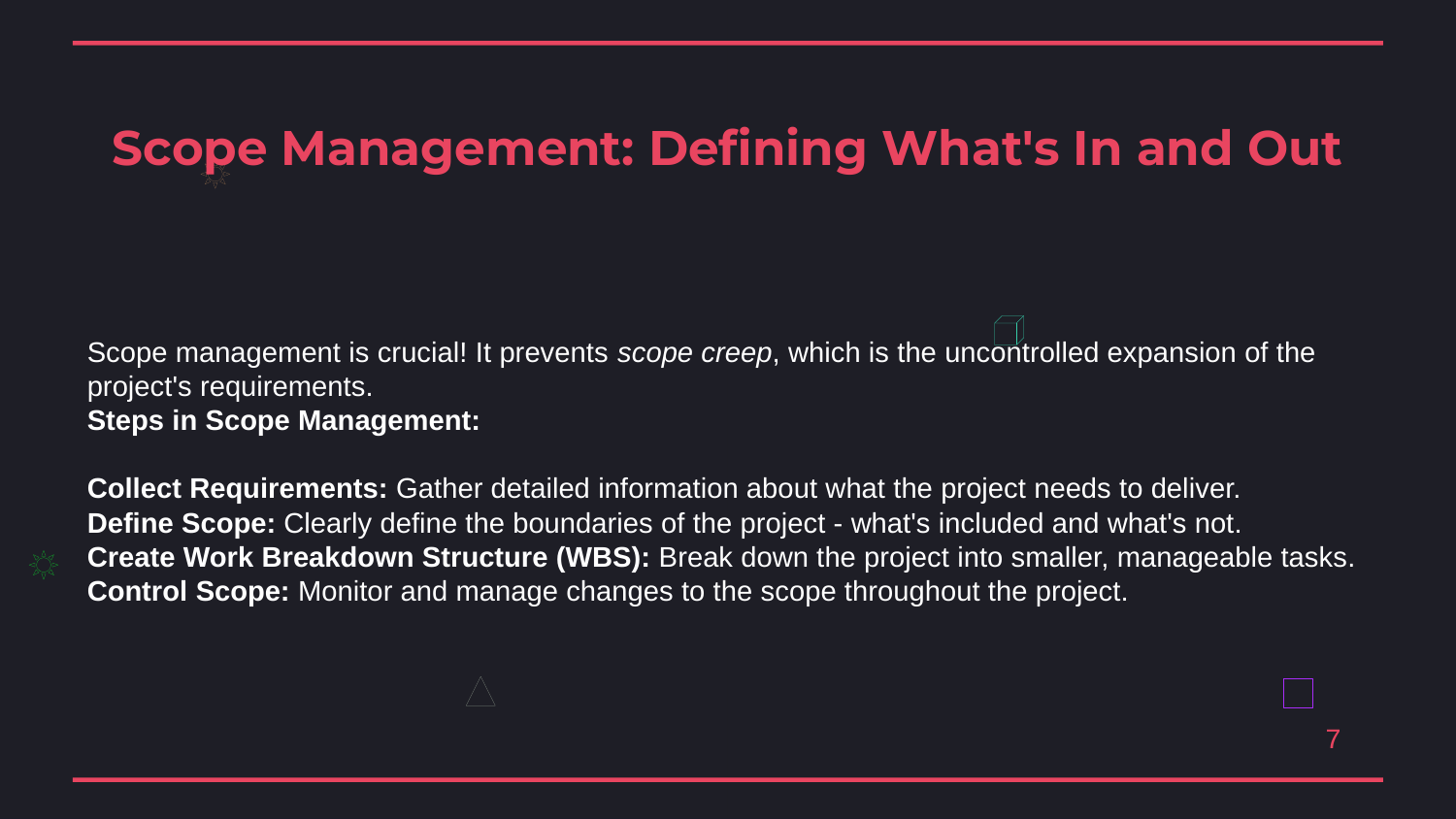

Scope Management: Defining What's In and Out

Scope management is crucial! It prevents scope creep, which is the uncontrolled expansion of the project's requirements.
Steps in Scope Management:

Collect Requirements: Gather detailed information about what the project needs to deliver.
Define Scope: Clearly define the boundaries of the project - what's included and what's not.
Create Work Breakdown Structure (WBS): Break down the project into smaller, manageable tasks.
Control Scope: Monitor and manage changes to the scope throughout the project.

7